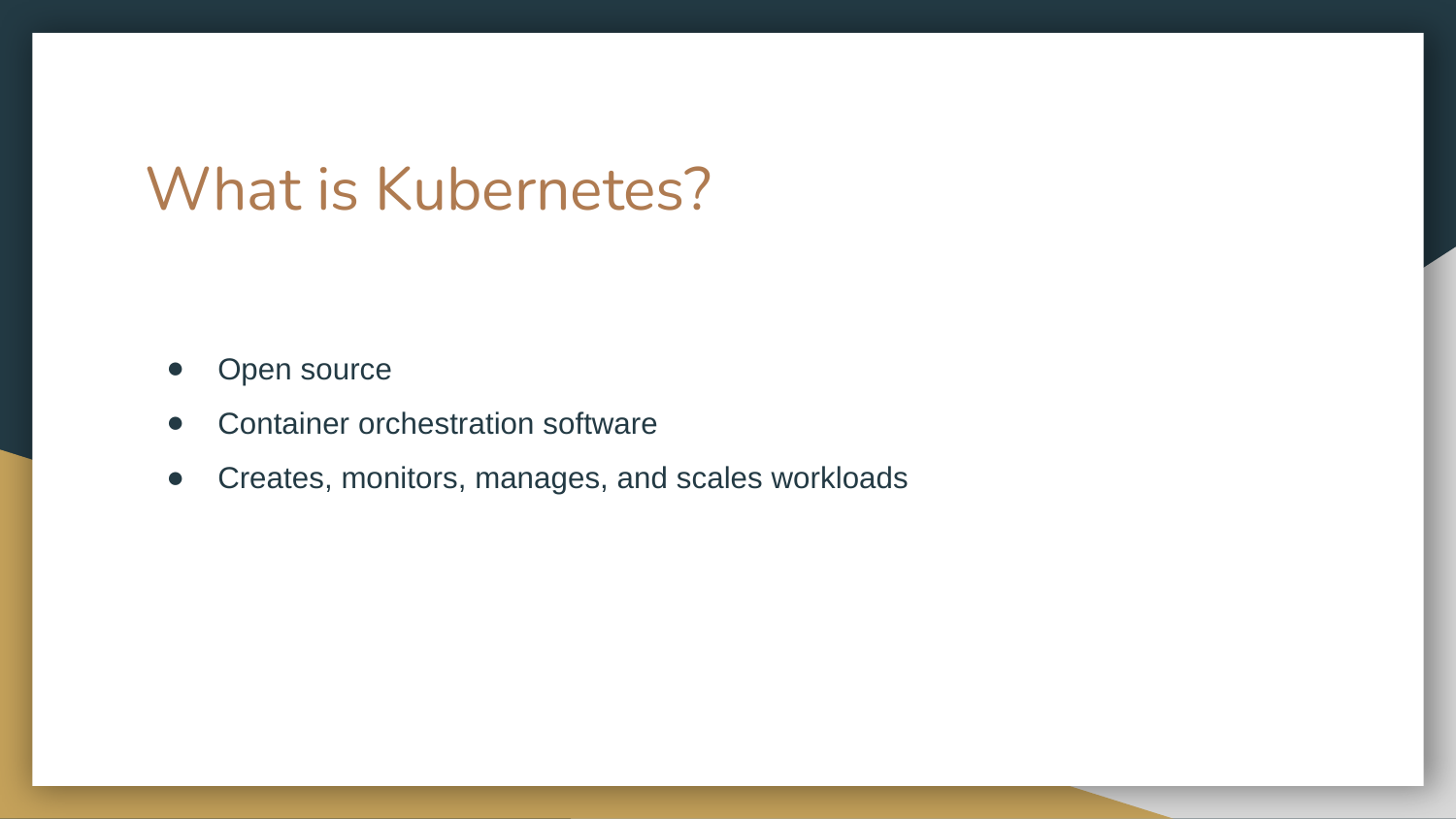

# What is Kubernetes?
Open source
Container orchestration software
Creates, monitors, manages, and scales workloads